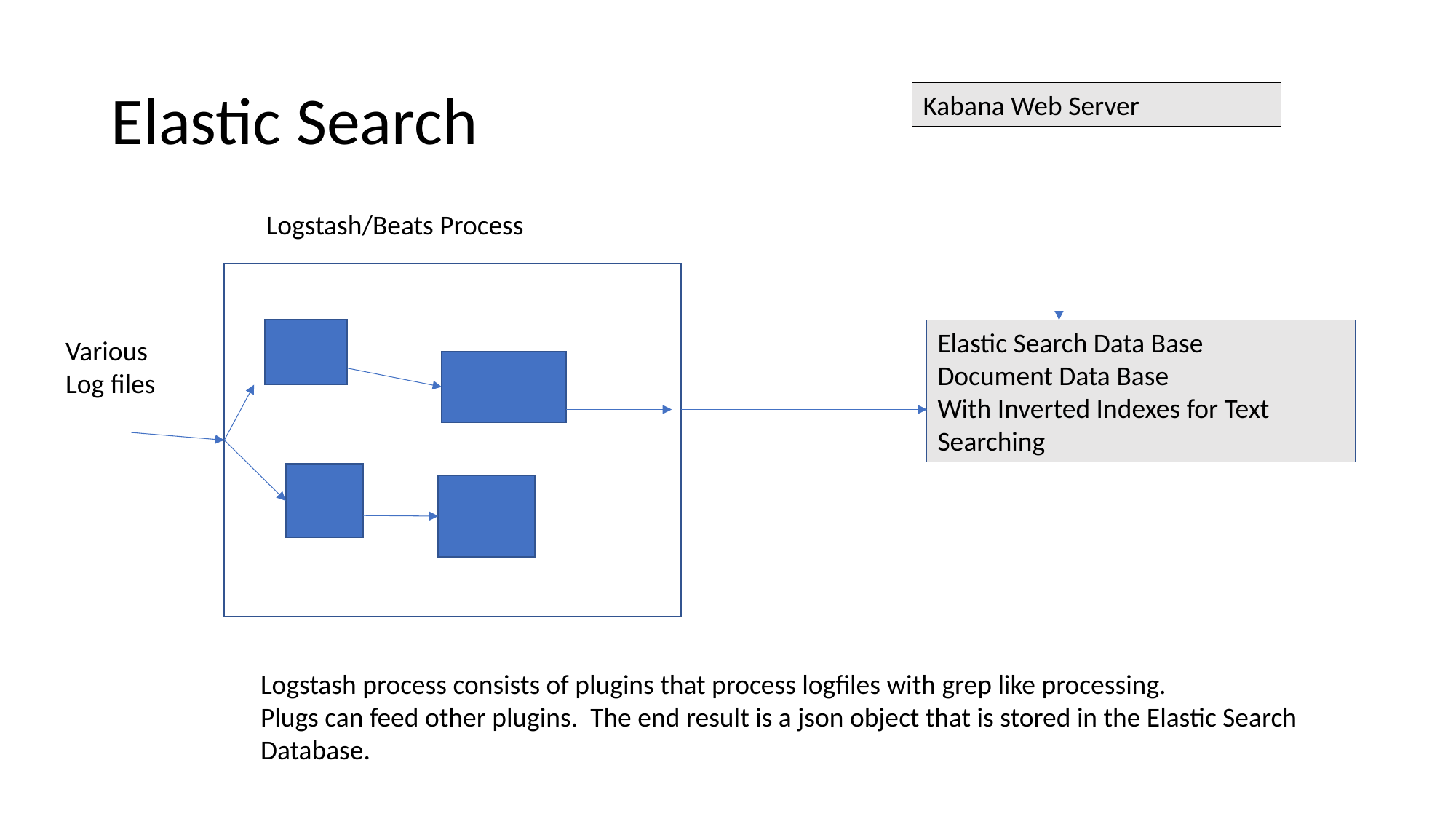

# Elastic Search
Kabana Web Server
Logstash/Beats Process

Elastic Search Data Base
Document Data Base
With Inverted Indexes for Text
Searching
Various
Log files

Logstash process consists of plugins that process logfiles with grep like processing.
Plugs can feed other plugins.  The end result is a json object that is stored in the Elastic Search
Database.